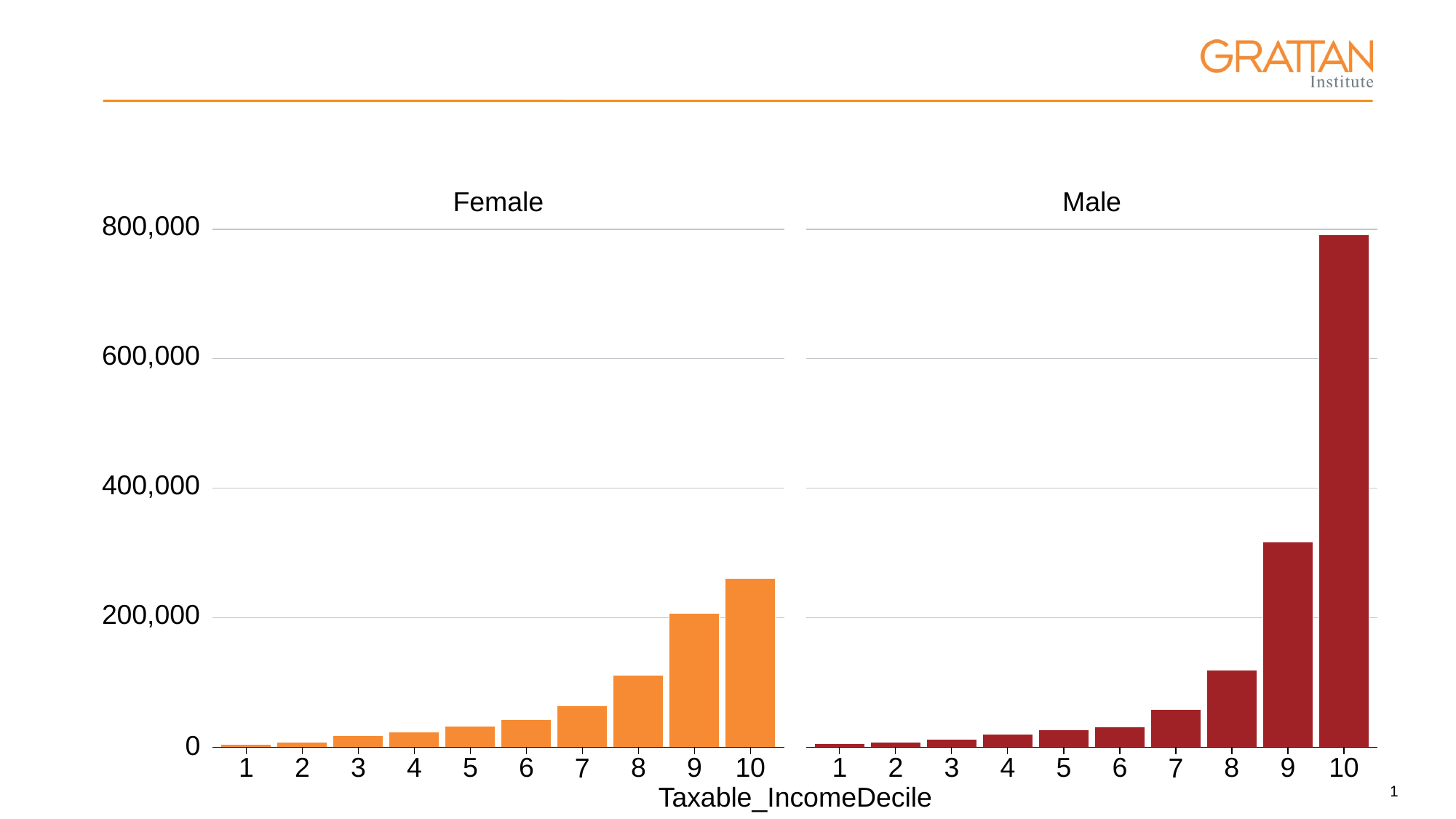

#

Female
Male
800,000

600,000

400,000

200,000

0

3
3
6
8
9
10
6
8
9
10
1
2
1
2
5
5
4
4
7
7
Taxable_IncomeDecile